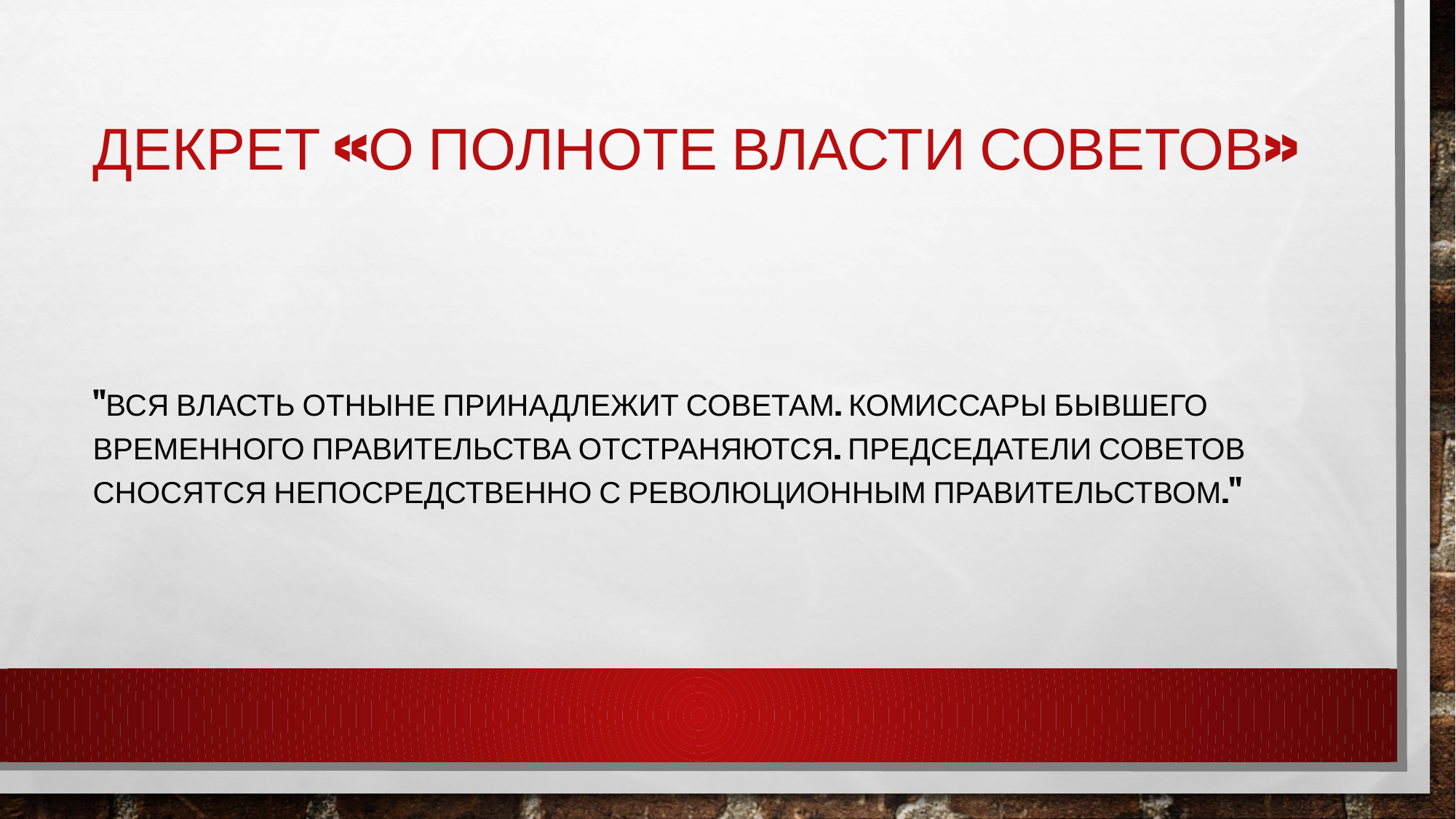

# Декрет «О полноте власти советов»
"Вся власть отныне принадлежит Советам. Комиссары бывшего Временного Правительства отстраняются. Председатели Советов сносятся непосредственно с Революционным Правительством."